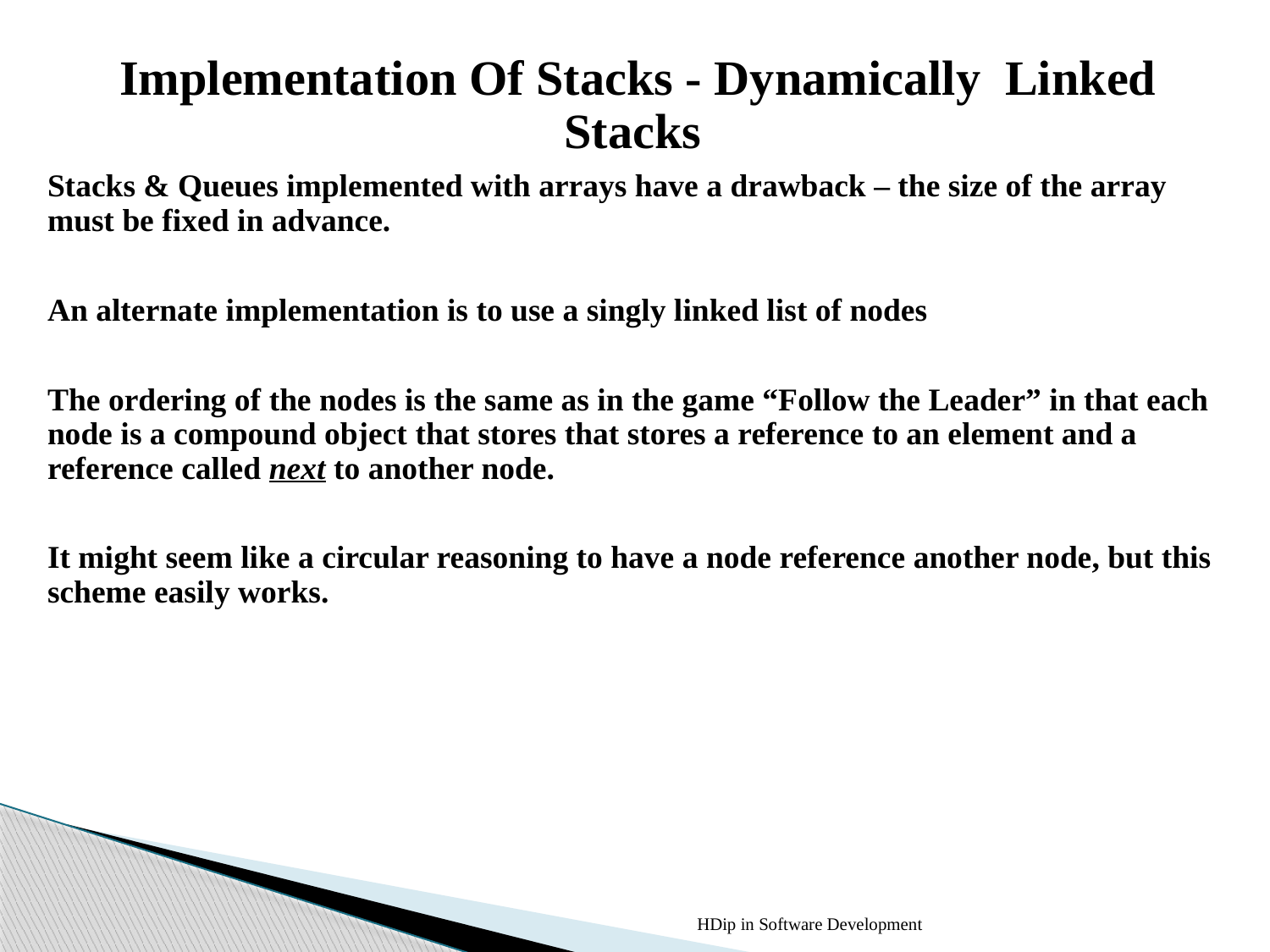

Implementation Of Stacks - Dynamically  Linked Stacks
Stacks & Queues implemented with arrays have a drawback – the size of the array must be fixed in advance.

An alternate implementation is to use a singly linked list of nodes

The ordering of the nodes is the same as in the game “Follow the Leader” in that each node is a compound object that stores that stores a reference to an element and a reference called next to another node.

It might seem like a circular reasoning to have a node reference another node, but this scheme easily works.
HDip in Software Development